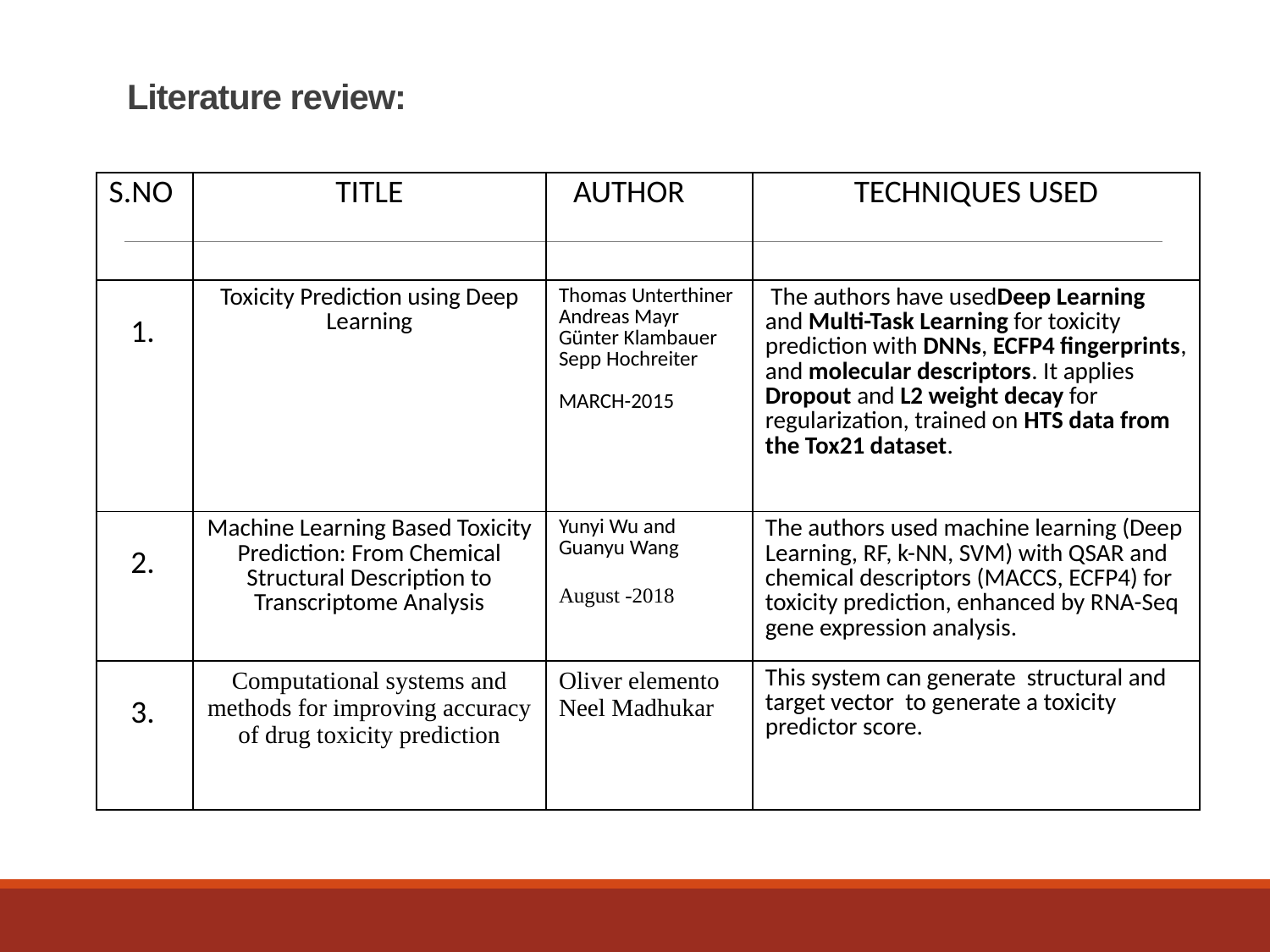

# Literature review:
| S.NO | TITLE | AUTHOR | TECHNIQUES USED |
| --- | --- | --- | --- |
| 1. | Toxicity Prediction using Deep Learning | Thomas Unterthiner Andreas Mayr Günter Klambauer Sepp Hochreiter MARCH-2015 | The authors have usedDeep Learning and Multi-Task Learning for toxicity prediction with DNNs, ECFP4 fingerprints, and molecular descriptors. It applies Dropout and L2 weight decay for regularization, trained on HTS data from the Tox21 dataset. |
| 2. | Machine Learning Based Toxicity Prediction: From Chemical Structural Description to Transcriptome Analysis | Yunyi Wu and Guanyu Wang August -2018 | The authors used machine learning (Deep Learning, RF, k-NN, SVM) with QSAR and chemical descriptors (MACCS, ECFP4) for toxicity prediction, enhanced by RNA-Seq gene expression analysis. |
| 3. | Computational systems and methods for improving accuracy of drug toxicity prediction | Oliver elemento Neel Madhukar | This system can generate structural and target vector to generate a toxicity predictor score. |